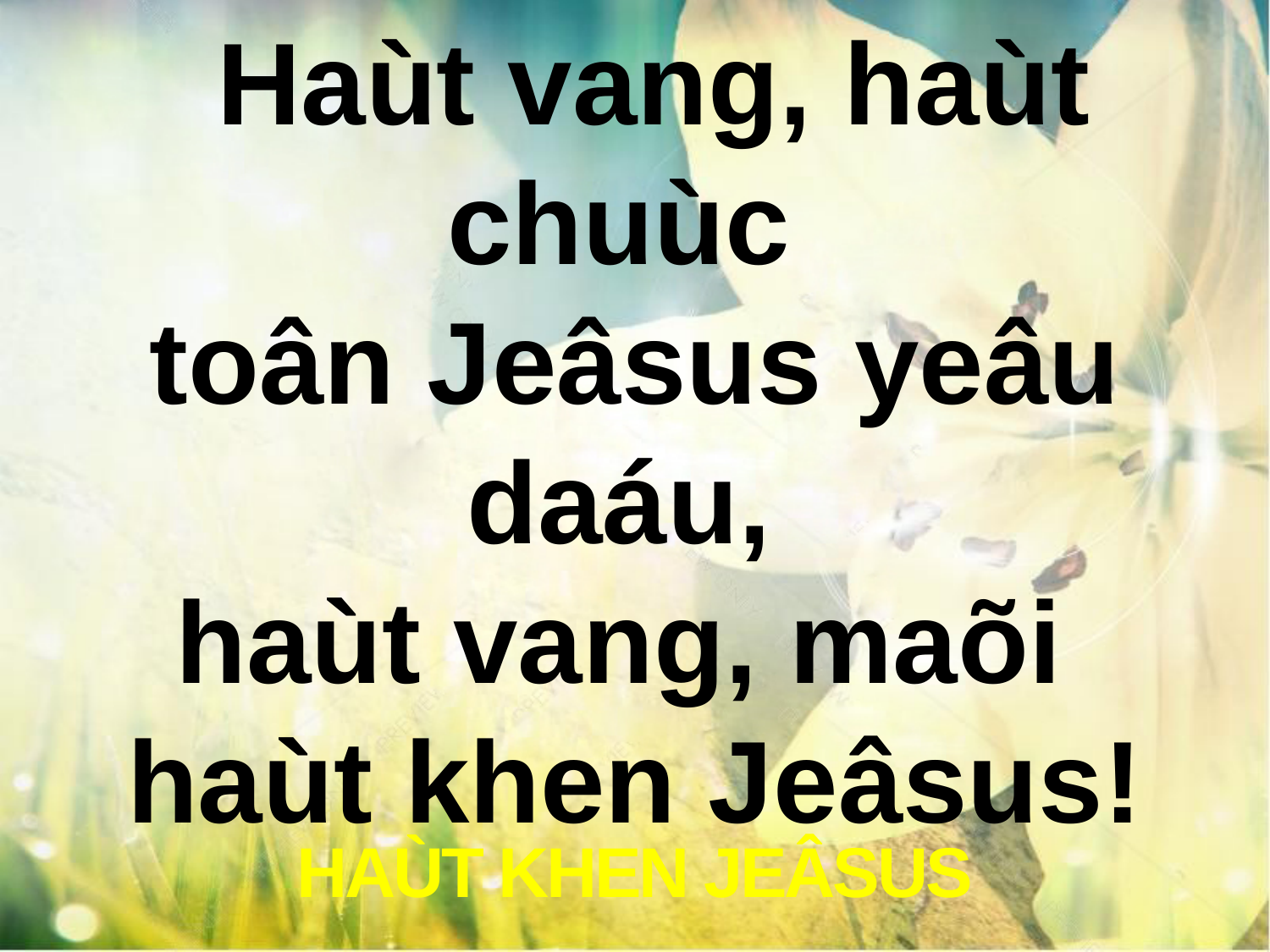

Haùt vang, haùt chuùc
toân Jeâsus yeâu daáu,
haùt vang, maõi
haùt khen Jeâsus!
HAÙT KHEN JEÂSUS